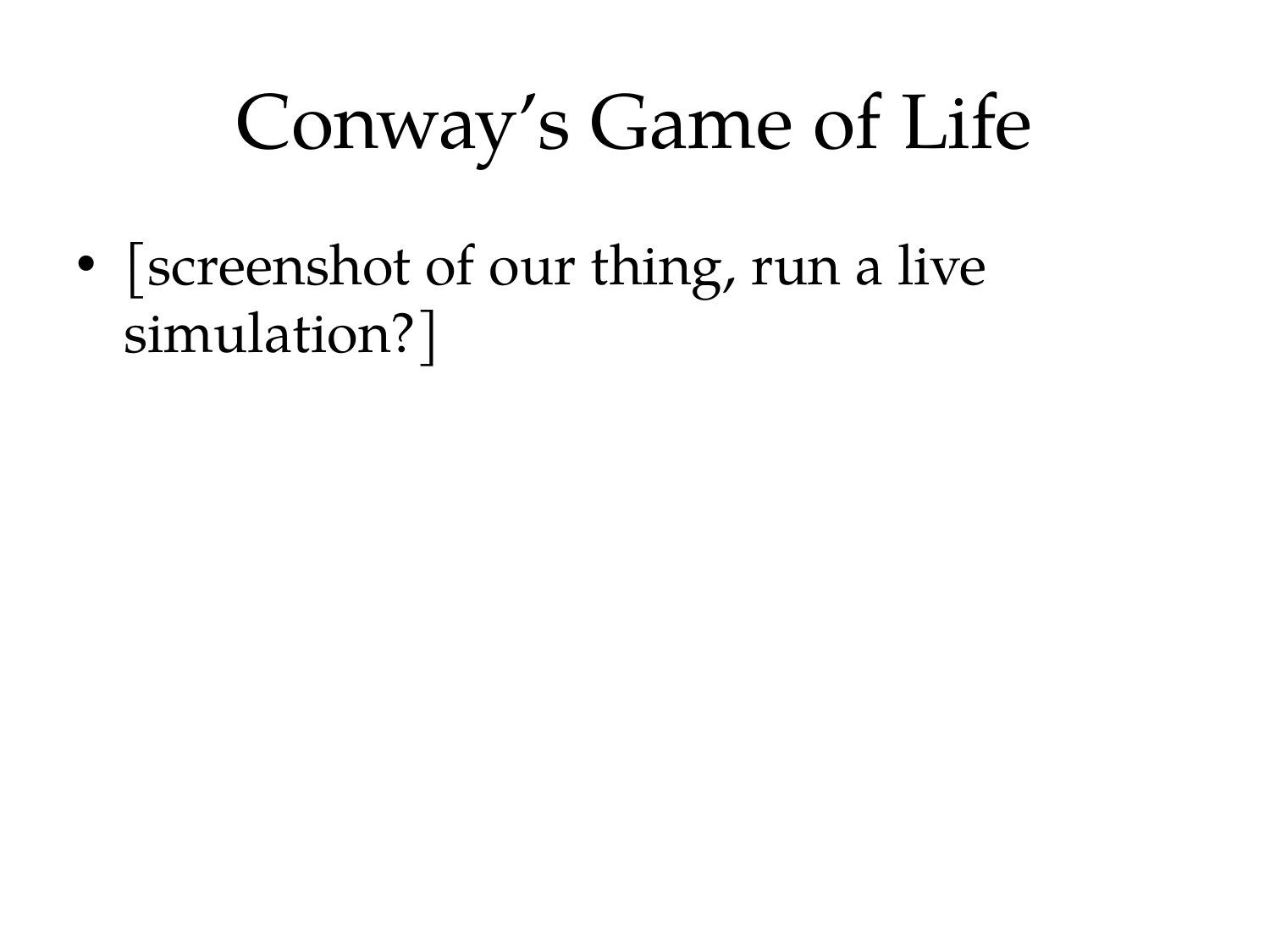

# Conway’s Game of Life
[screenshot of our thing, run a live simulation?]